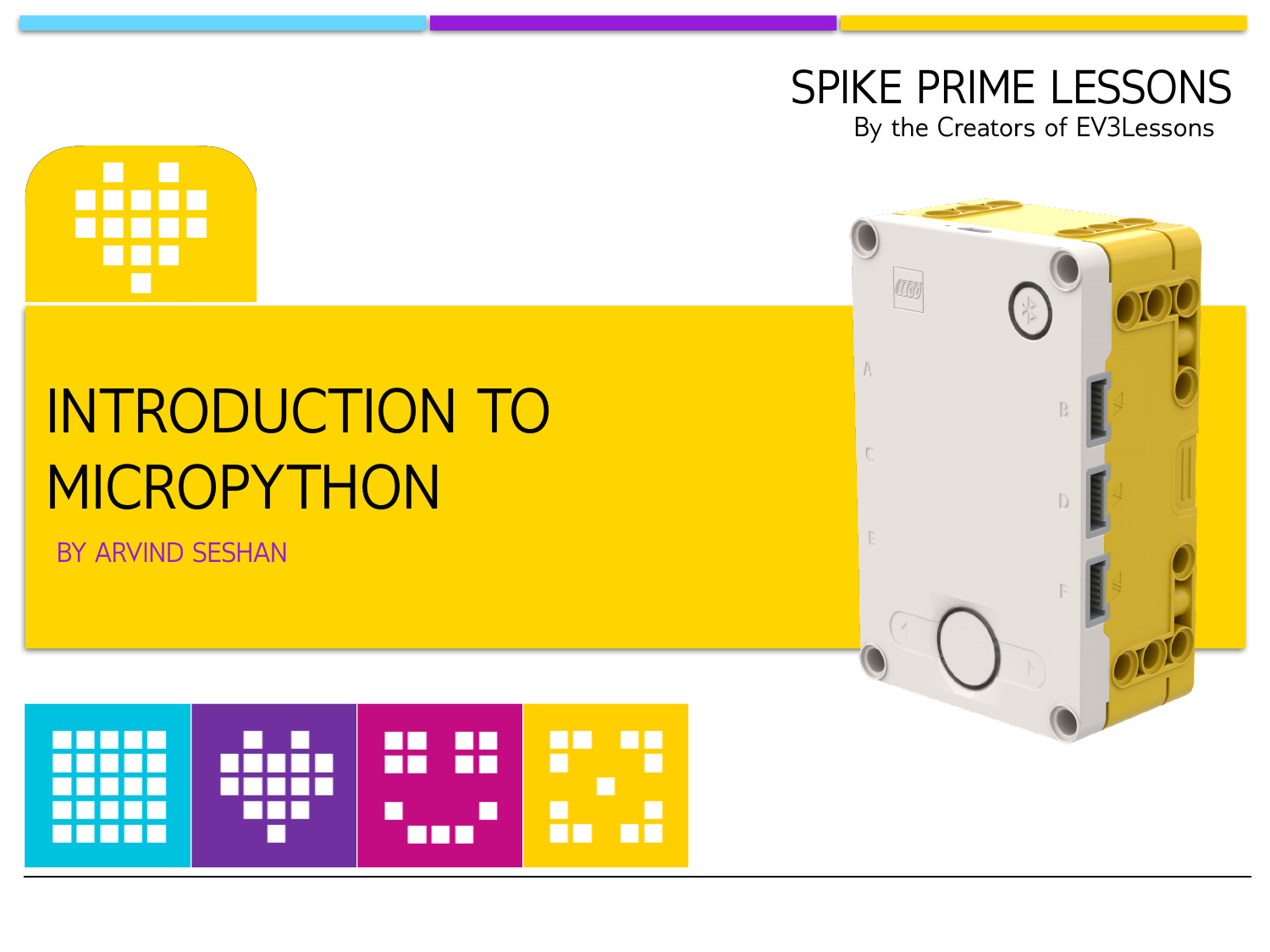

# INTRODUCTION TO MICROPYTHON
BY ARVIND SESHAN